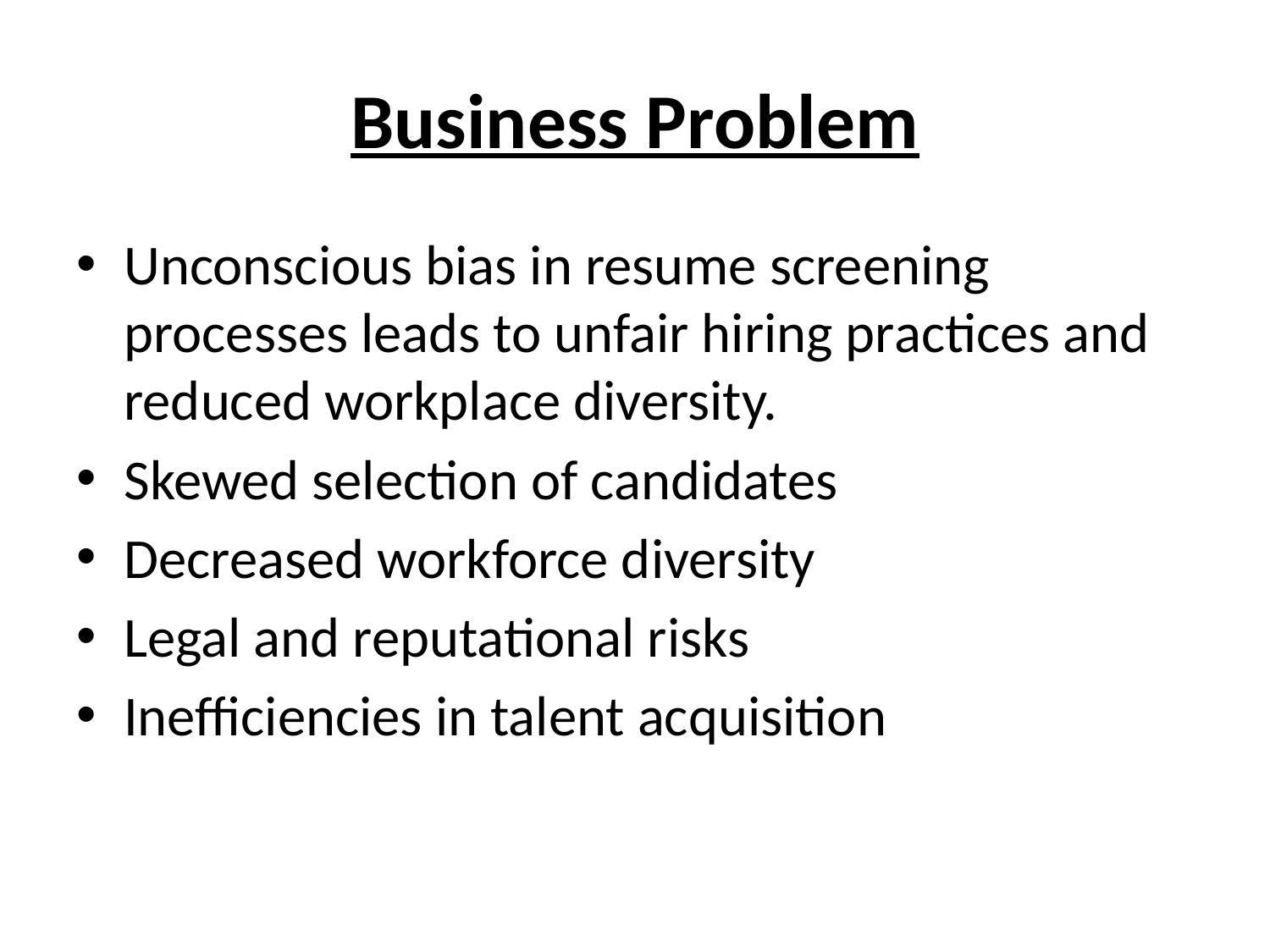

# Business Problem
Unconscious bias in resume screening processes leads to unfair hiring practices and reduced workplace diversity.
Skewed selection of candidates
Decreased workforce diversity
Legal and reputational risks
Inefficiencies in talent acquisition